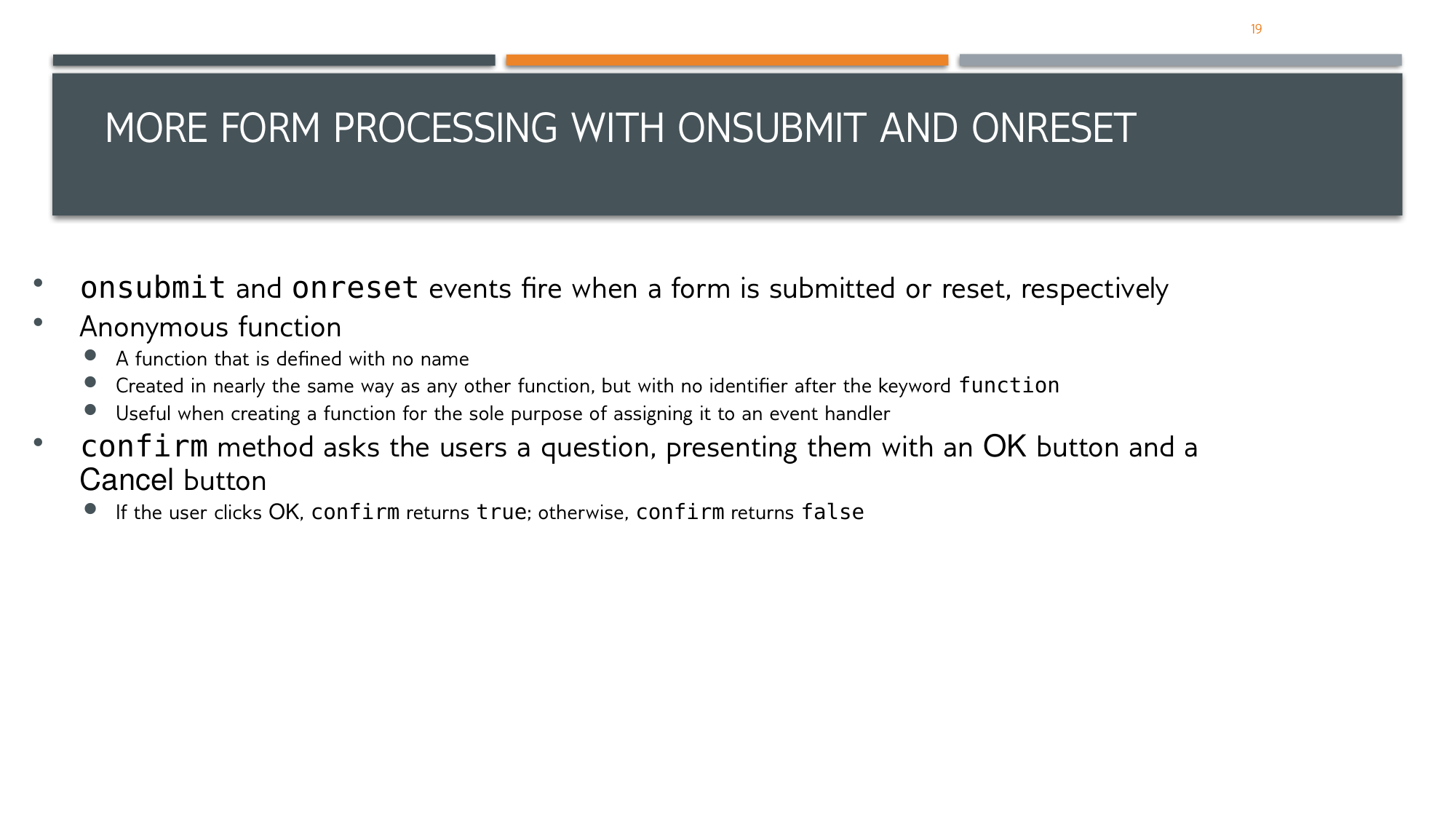

19
More Form Processing with onsubmit and onreset
onsubmit and onreset events fire when a form is submitted or reset, respectively
Anonymous function
A function that is defined with no name
Created in nearly the same way as any other function, but with no identifier after the keyword function
Useful when creating a function for the sole purpose of assigning it to an event handler
confirm method asks the users a question, presenting them with an OK button and a Cancel button
If the user clicks OK, confirm returns true; otherwise, confirm returns false